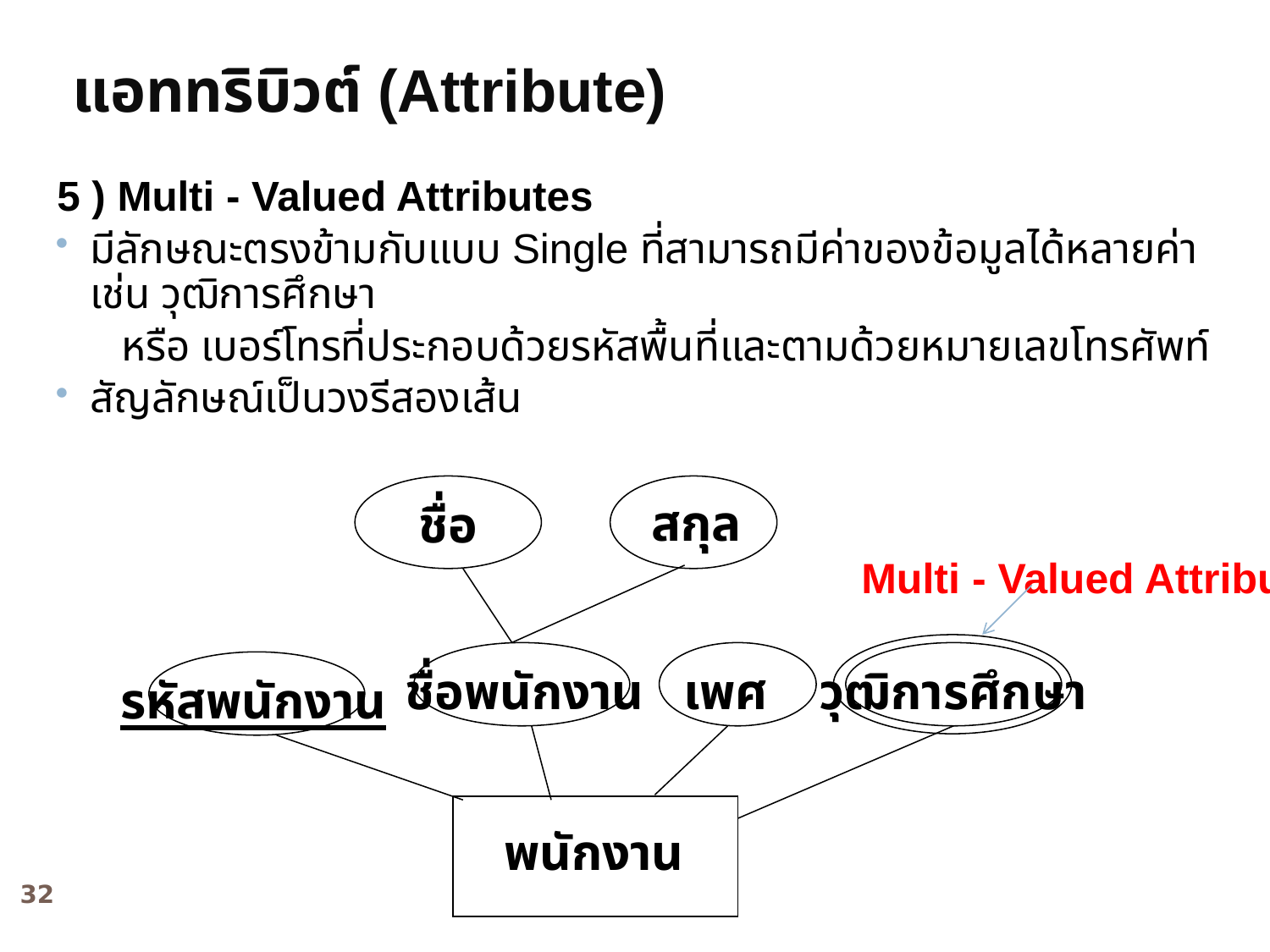

แอททริบิวต์ (Attribute)
5 ) Multi - Valued Attributes
มีลักษณะตรงข้ามกับแบบ Single ที่สามารถมีค่าของข้อมูลได้หลายค่า เช่น วุฒิการศึกษา
      หรือ เบอร์โทรที่ประกอบด้วยรหัสพื้นที่และตามด้วยหมายเลขโทรศัพท์
สัญลักษณ์เป็นวงรีสองเส้น

ชื่อ

สกุล

ชื่อพนักงาน

เพศ

วุฒิการศึกษา

รหัสพนักงาน

พนักงาน

Multi - Valued Attributes

32